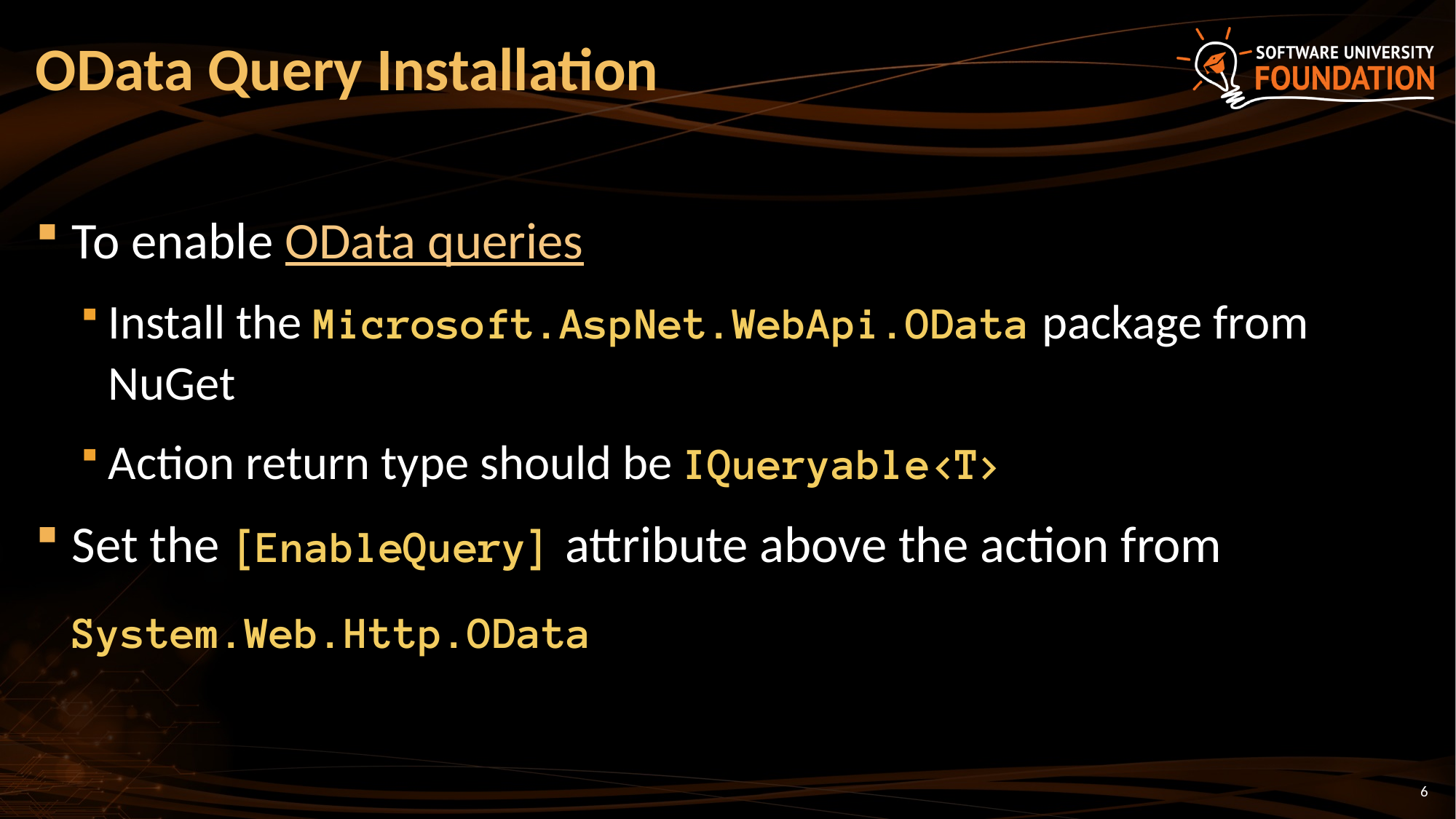

# OData Query Installation
To enable OData queries
Install the Microsoft.AspNet.WebApi.OData package from NuGet
Action return type should be IQueryable<T>
Set the [EnableQuery] attribute above the action from
   System.Web.Http.OData
6